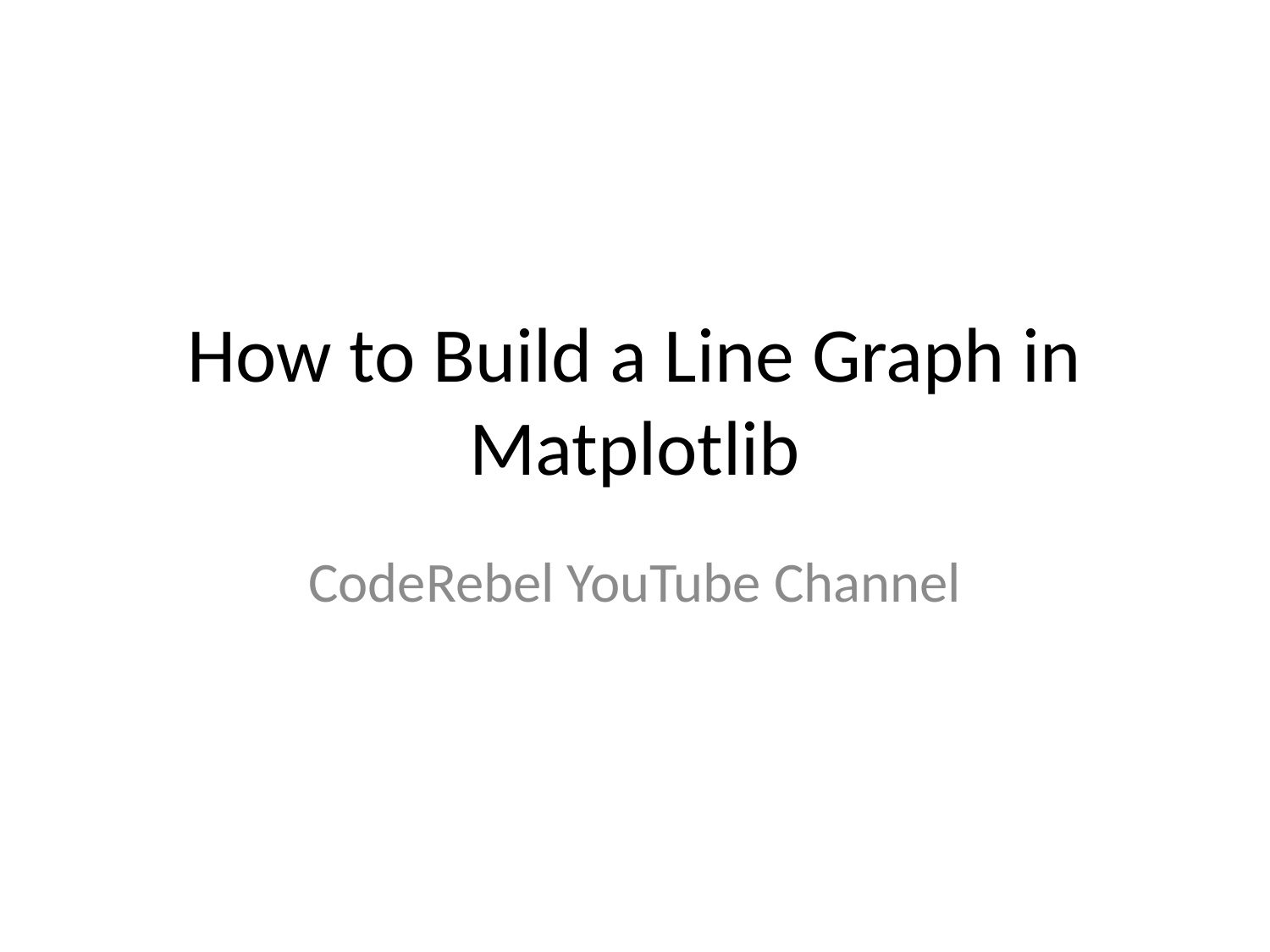

# How to Build a Line Graph in Matplotlib
CodeRebel YouTube Channel